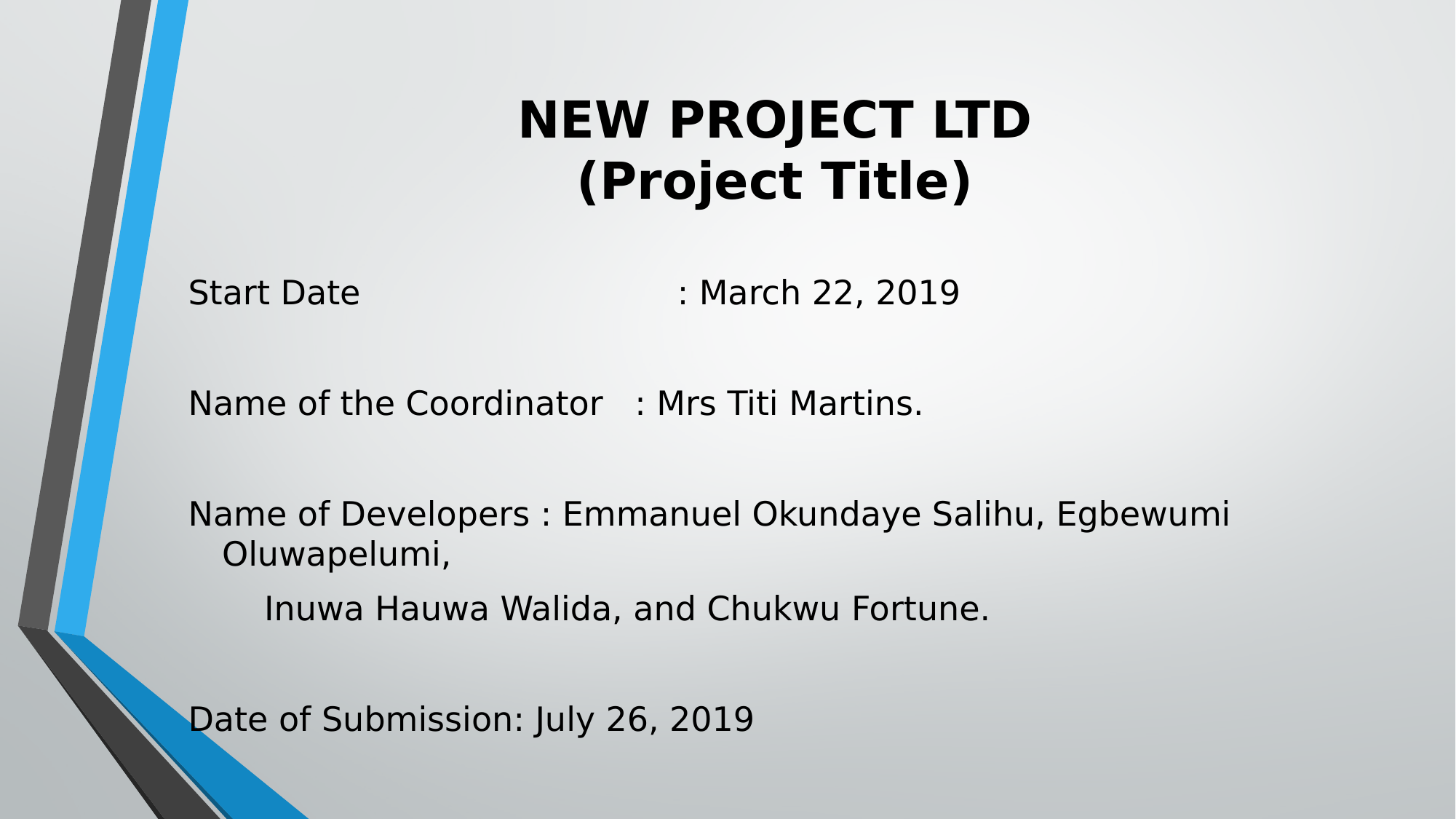

# NEW PROJECT LTD (Project Title)
Start Date                              : March 22, 2019

Name of the Coordinator   : Mrs Titi Martins.

Name of Developers : Emmanuel Okundaye Salihu, Egbewumi Oluwapelumi,
						    Inuwa Hauwa Walida, and Chukwu Fortune.

Date of Submission: July 26, 2019